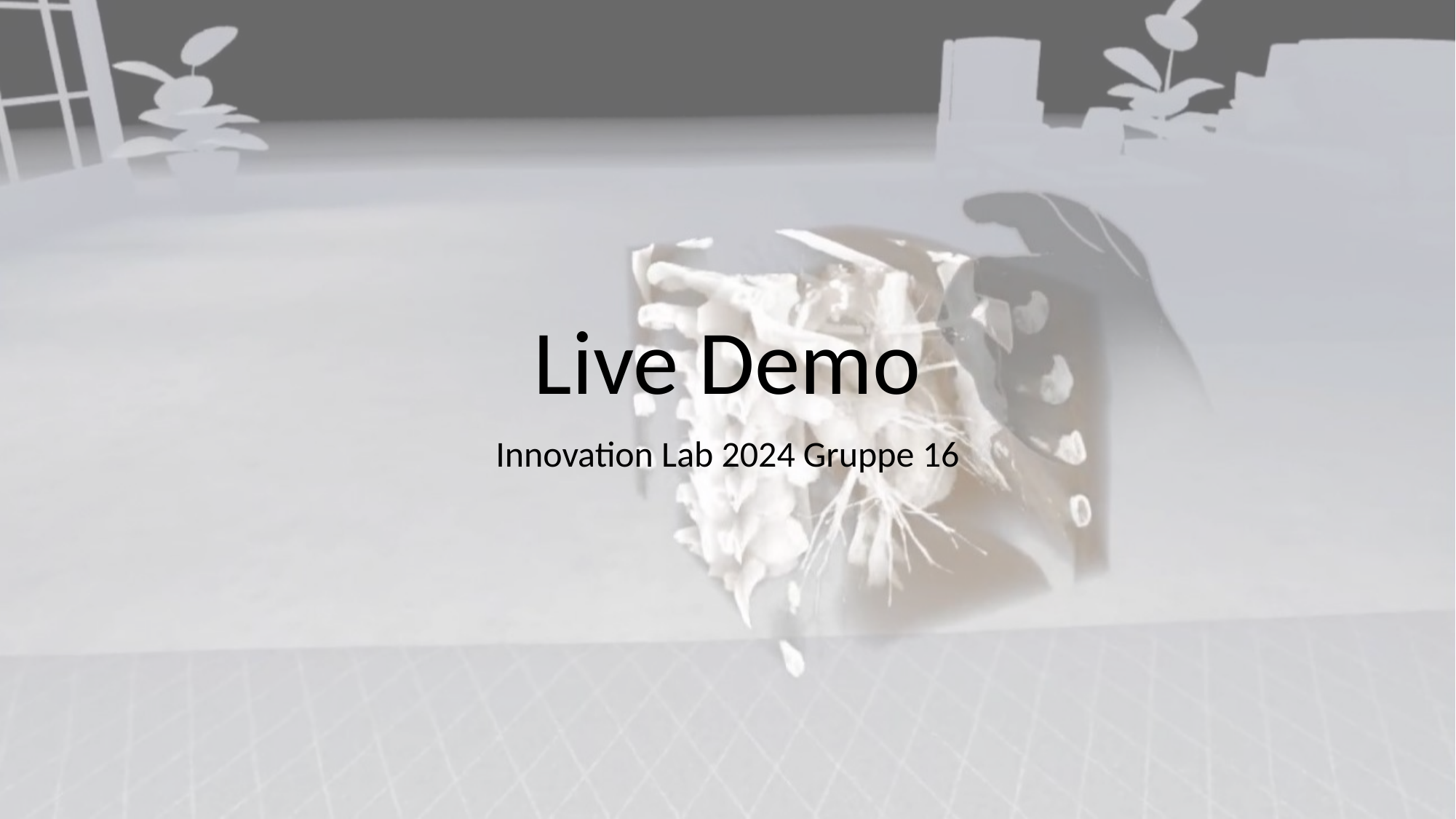

# Live Demo
Innovation Lab 2024 Gruppe 16